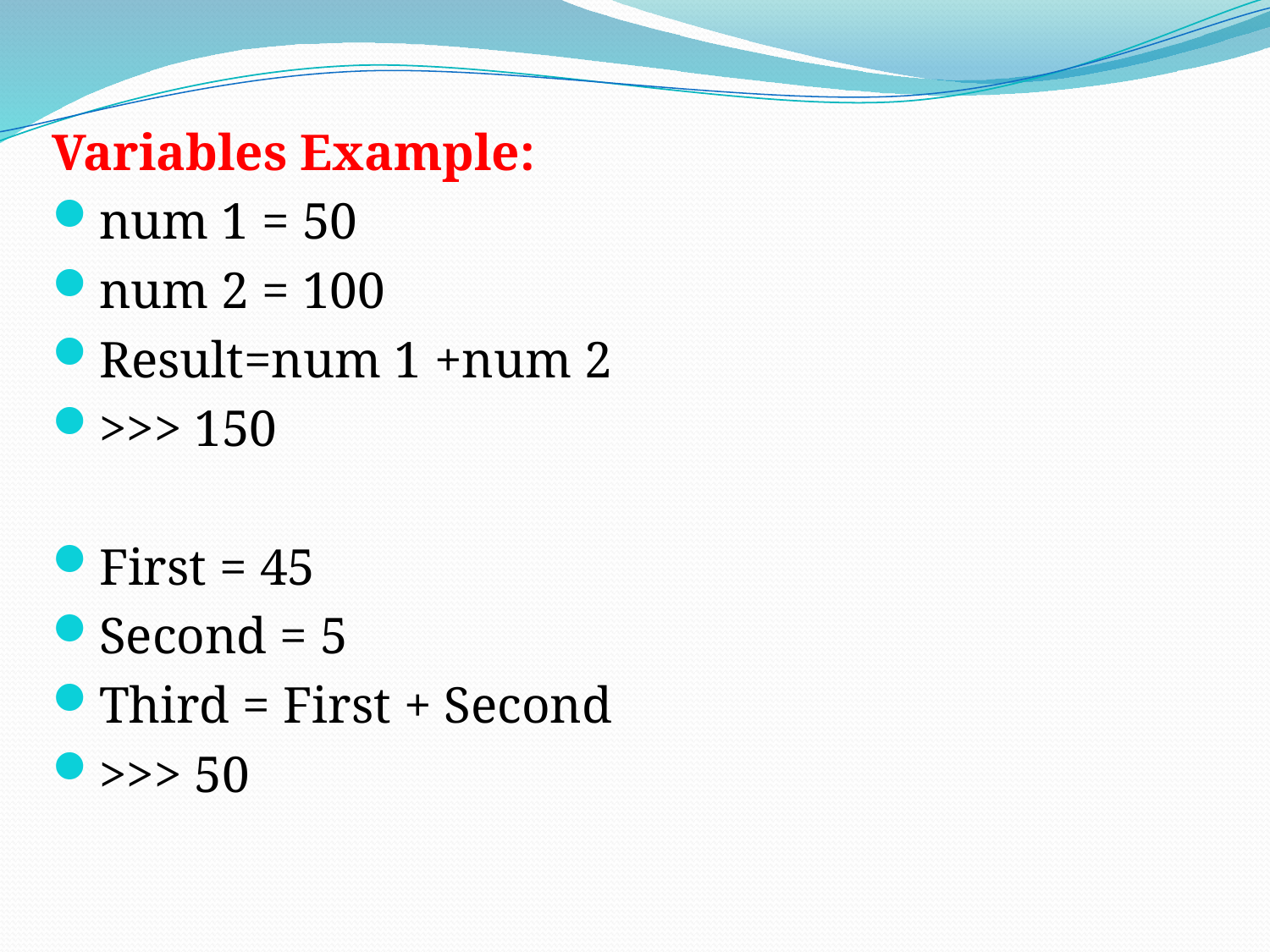

Variables Example:
num 1 = 50
num 2 = 100
Result=num 1 +num 2
>>> 150

First = 45
Second = 5
Third = First + Second
>>> 50